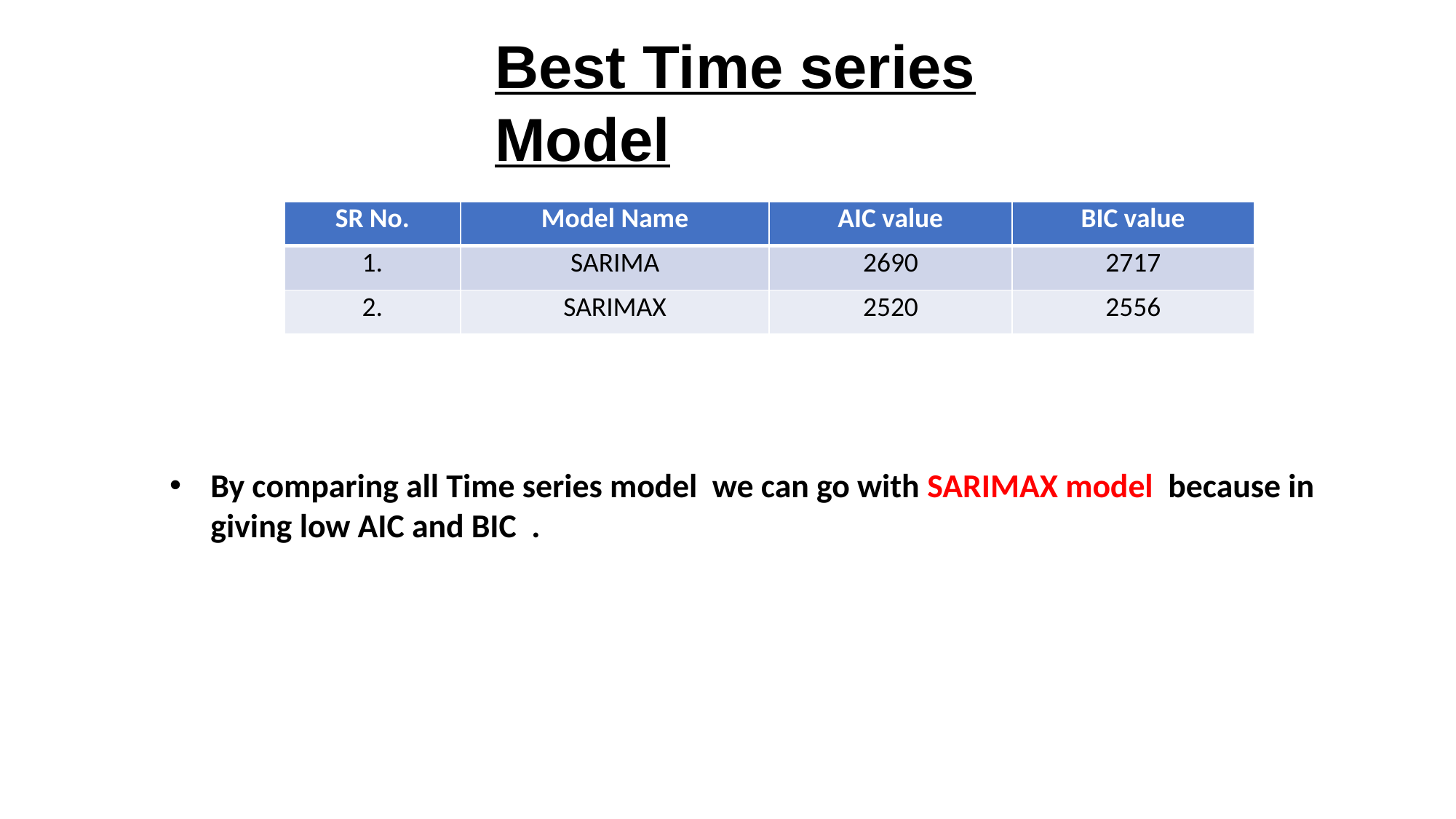

Best Time series Model
| SR No. | Model Name | AIC value | BIC value |
| --- | --- | --- | --- |
| 1. | SARIMA | 2690 | 2717 |
| 2. | SARIMAX | 2520 | 2556 |
By comparing all Time series model  we can go with SARIMAX model  because in giving low AIC and BIC  .